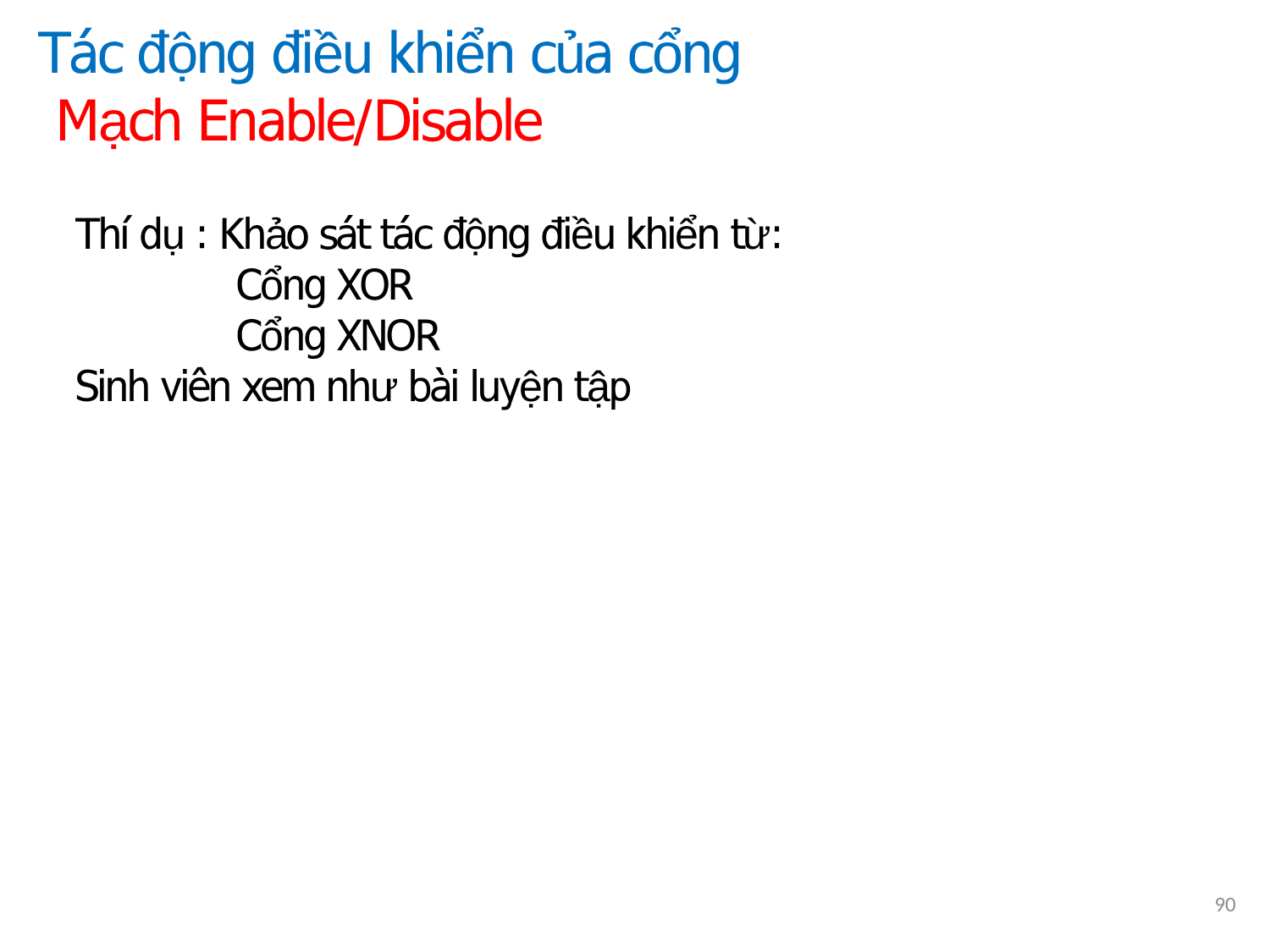

Tác động điều khiển của cổng
  Mạch Enable/Disable
Thí dụ : Khảo sát tác động điều khiển từ:
              Cổng XOR
              Cổng XNOR
Sinh viên xem như bài luyện tập
90